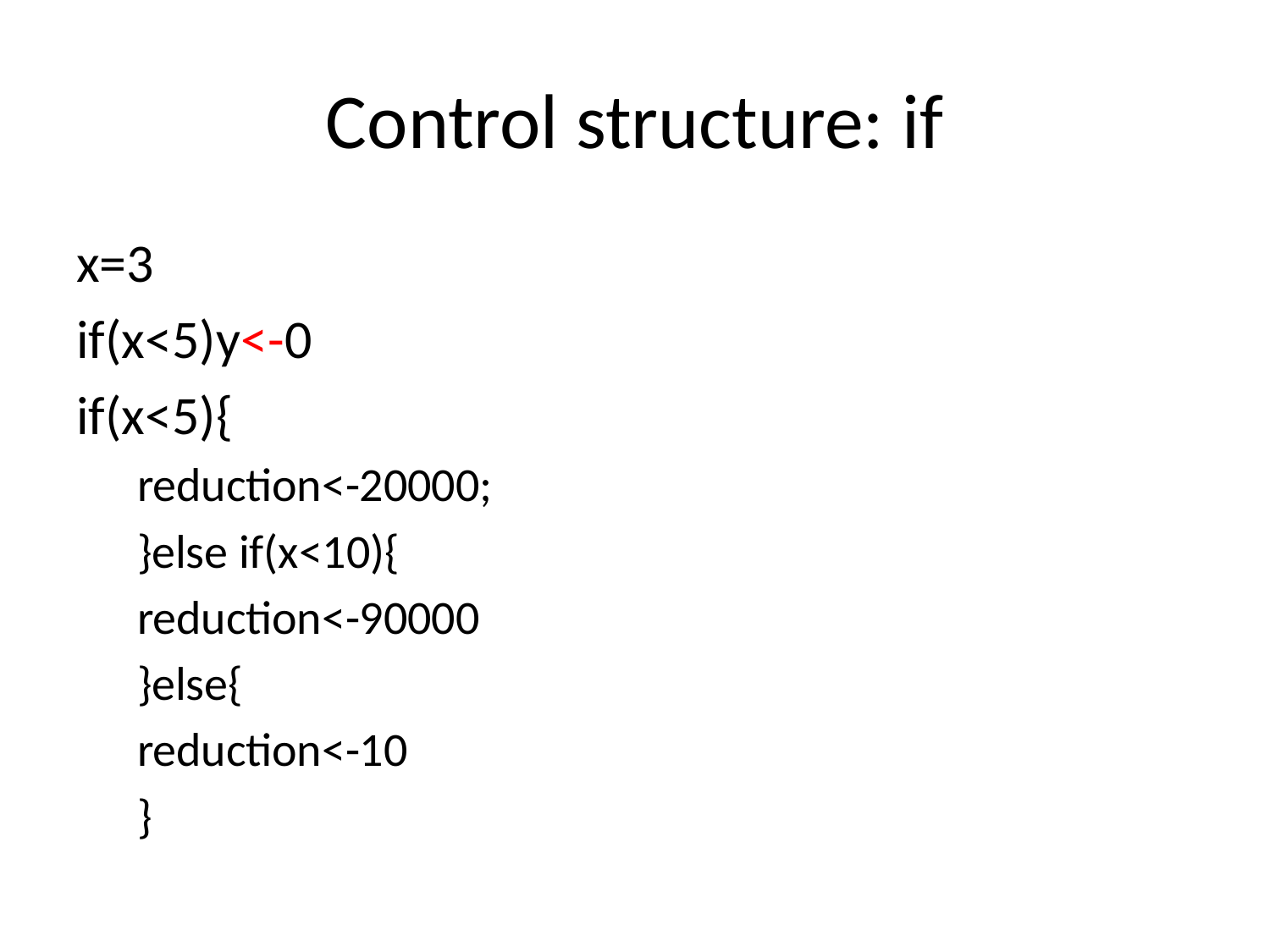

# Control structure: if
x=3
if(x<5)y<-0
if(x<5){
	reduction<-20000;
}else if(x<10){
	reduction<-90000
}else{
	reduction<-10
}